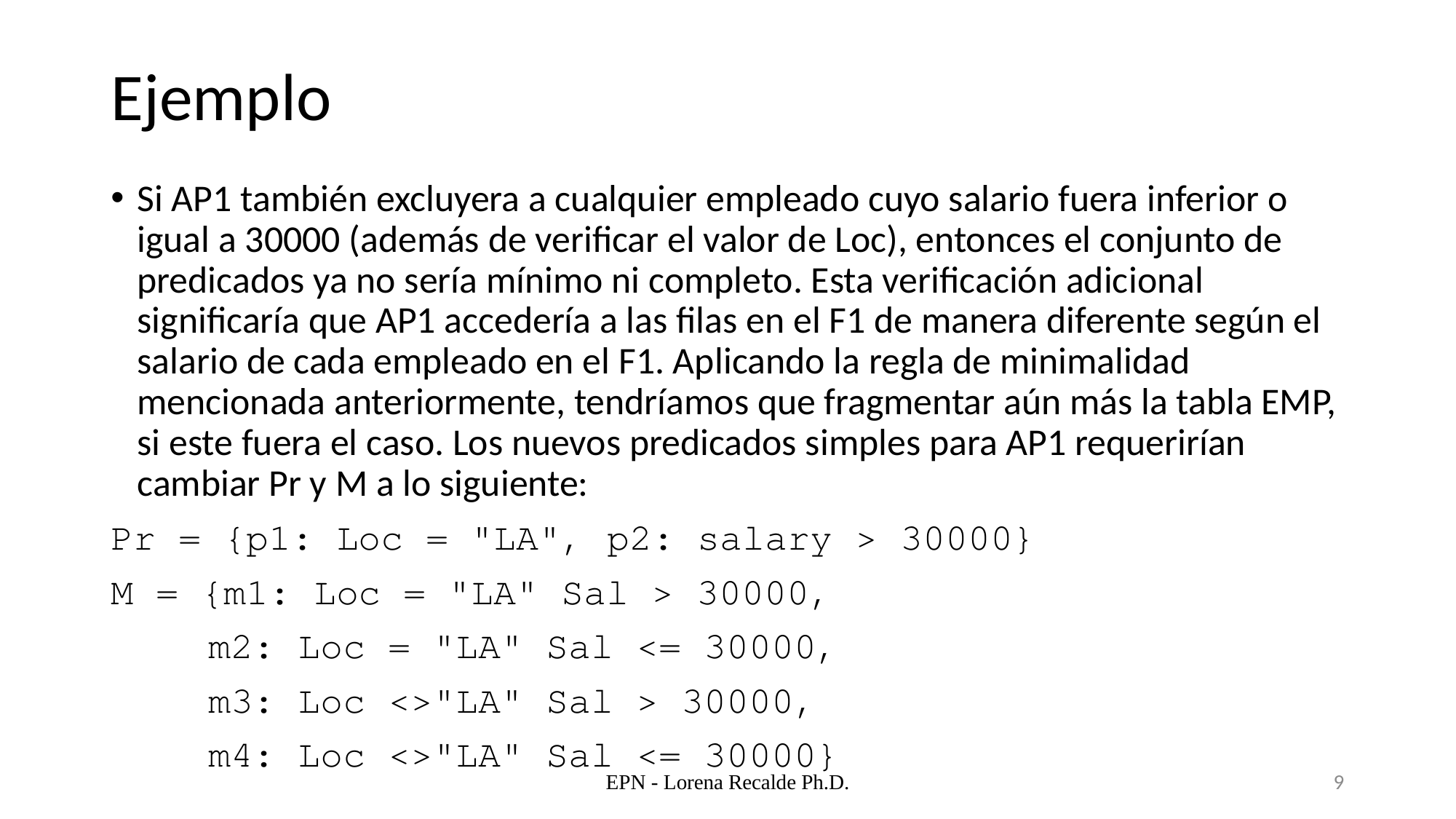

# Ejemplo
Si AP1 también excluyera a cualquier empleado cuyo salario fuera inferior o igual a 30000 (además de verificar el valor de Loc), entonces el conjunto de predicados ya no sería mínimo ni completo. Esta verificación adicional significaría que AP1 accedería a las filas en el F1 de manera diferente según el salario de cada empleado en el F1. Aplicando la regla de minimalidad mencionada anteriormente, tendríamos que fragmentar aún más la tabla EMP, si este fuera el caso. Los nuevos predicados simples para AP1 requerirían cambiar Pr y M a lo siguiente:
Pr = {p1: Loc = "LA", p2: salary > 30000}
M = {m1: Loc = "LA" Sal > 30000,
	m2: Loc = "LA" Sal <= 30000,
	m3: Loc <>"LA" Sal > 30000,
	m4: Loc <>"LA" Sal <= 30000}
EPN - Lorena Recalde Ph.D.
9